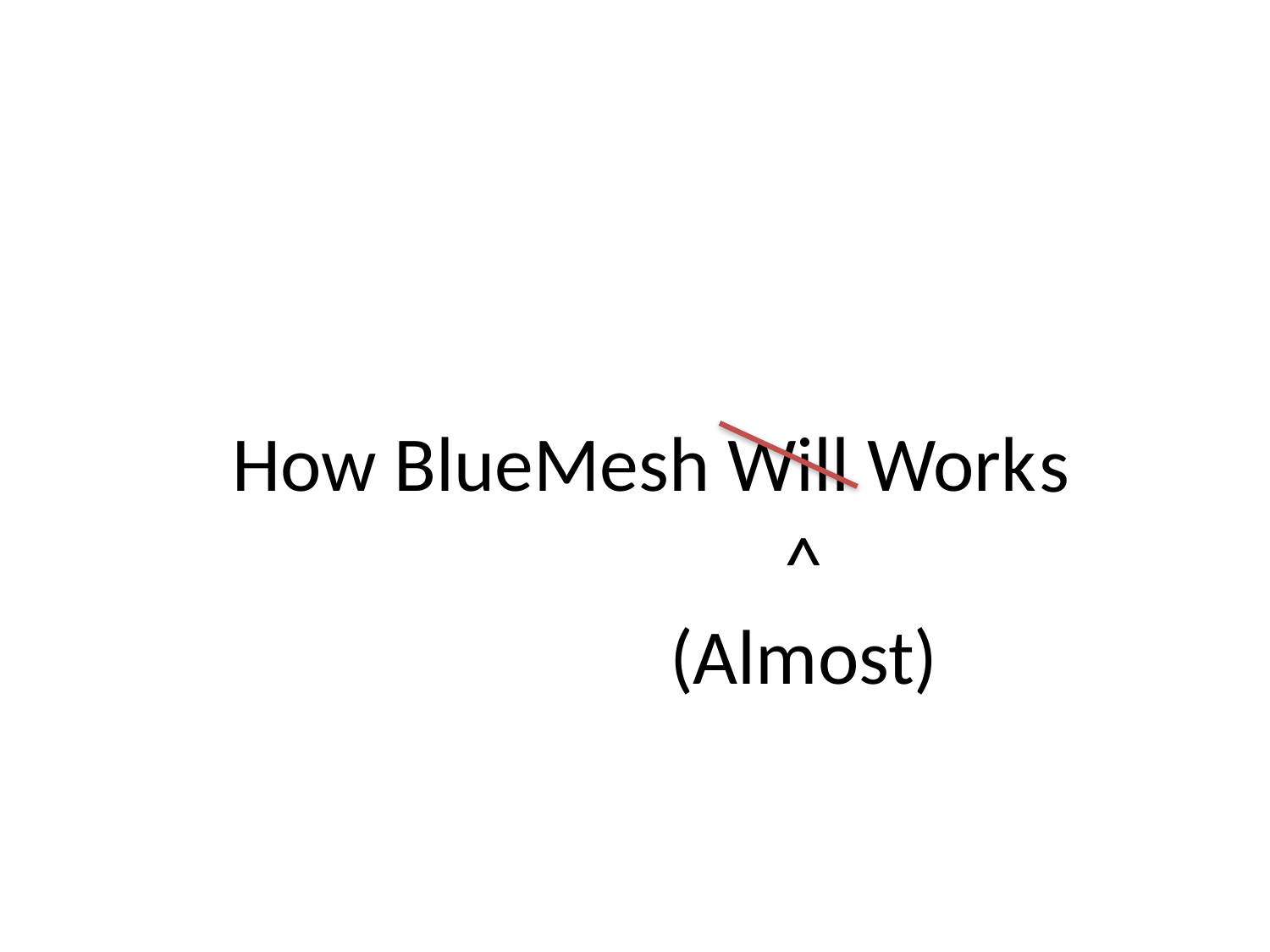

# How BlueMesh Will Work
s
^
(Almost)